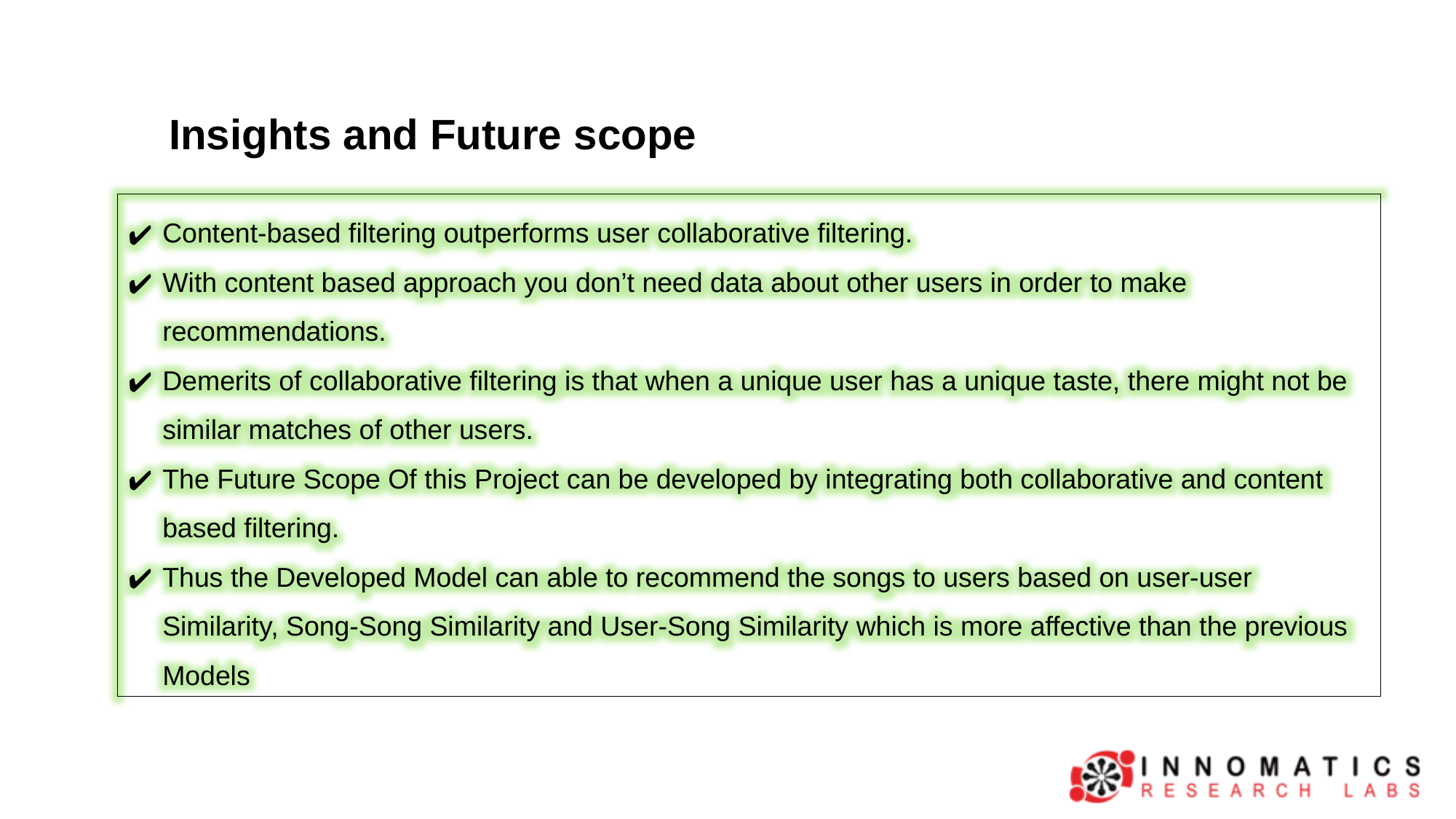

Insights and Future scope
Content-based filtering outperforms user collaborative filtering.
With content based approach you don’t need data about other users in order to make recommendations.
Demerits of collaborative filtering is that when a unique user has a unique taste, there might not be similar matches of other users.
The Future Scope Of this Project can be developed by integrating both collaborative and content based filtering.
Thus the Developed Model can able to recommend the songs to users based on user-user Similarity, Song-Song Similarity and User-Song Similarity which is more affective than the previous Models